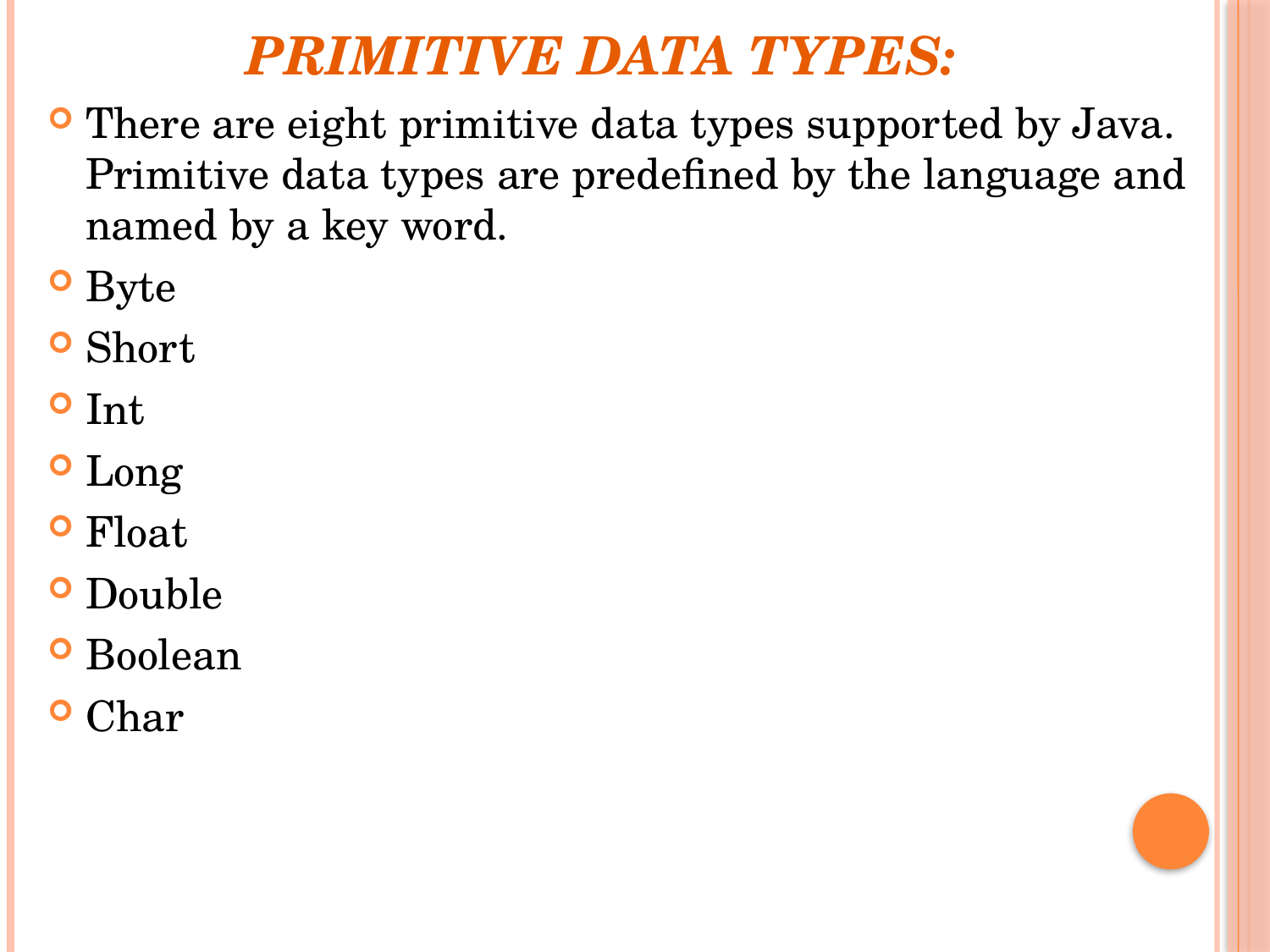

Primitive Data Types:
There are eight primitive data types supported by Java. Primitive data types are predefined by the language and named by a key word.
Byte
Short
Int
Long
Float
Double
Boolean
Char